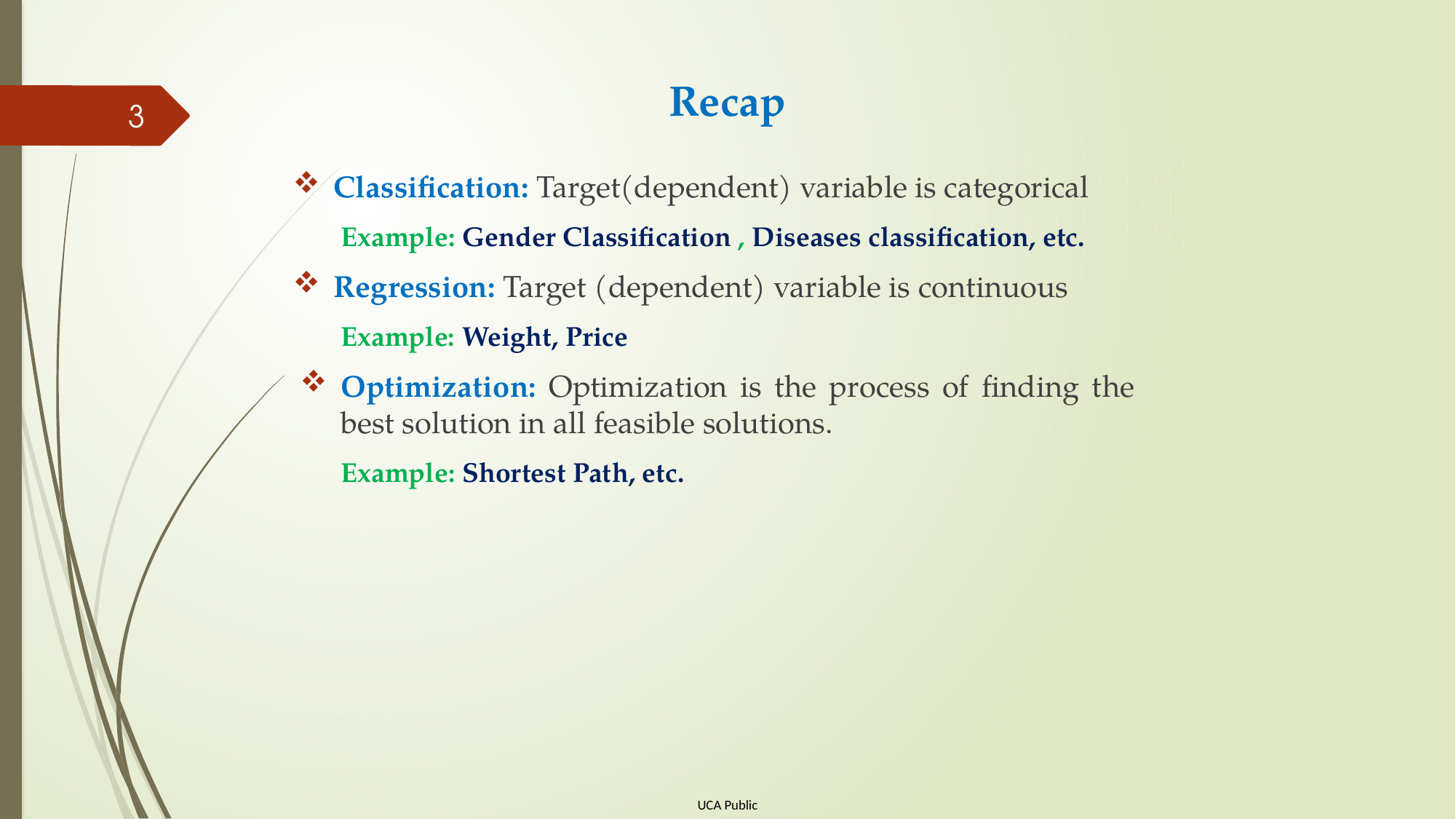

# Recap
3
Classification: Target(dependent) variable is categorical
Example: Gender Classification , Diseases classification, etc.
Regression: Target (dependent) variable is continuous
Example: Weight, Price
Optimization: Optimization is the process of finding the best solution in all feasible solutions.
       Example: Shortest Path, etc.